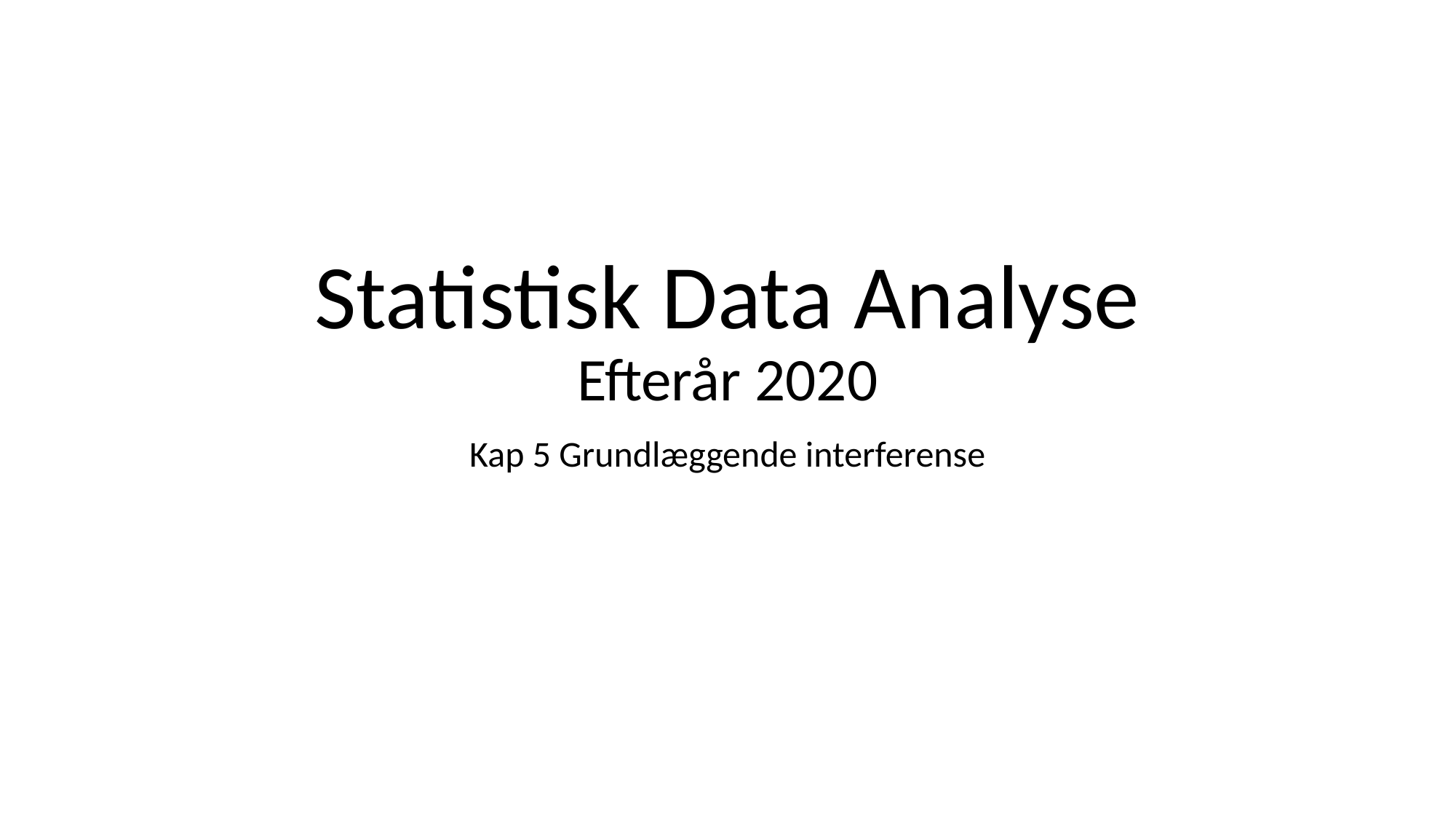

# Statistisk Data Analyse Efterår 2020
Kap 5 Grundlæggende interferense